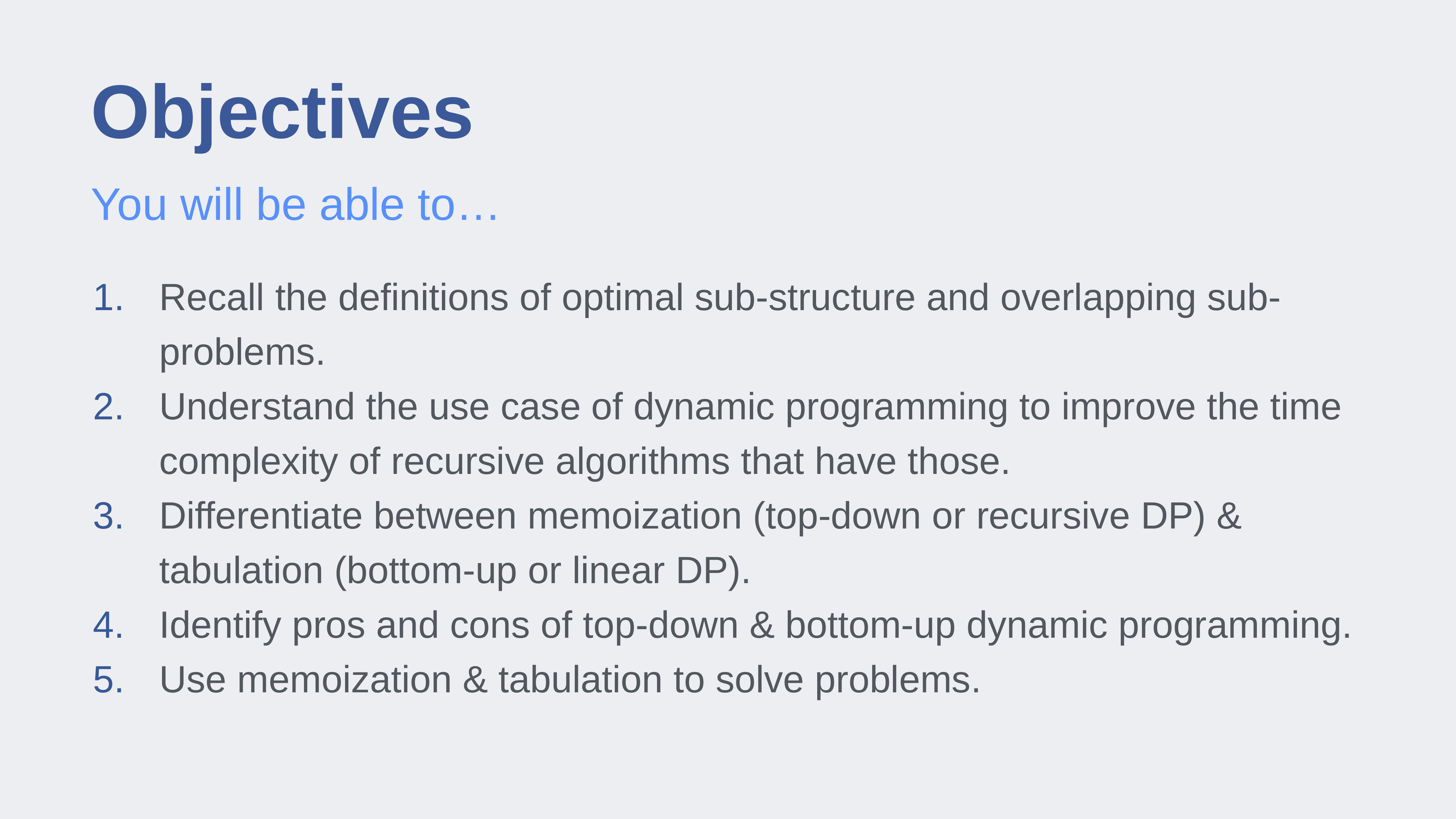

# Objectives
You will be able to…
Recall the definitions of optimal sub-structure and overlapping sub-problems.
Understand the use case of dynamic programming to improve the time complexity of recursive algorithms that have those.
Differentiate between memoization (top-down or recursive DP) & tabulation (bottom-up or linear DP).
Identify pros and cons of top-down & bottom-up dynamic programming.
Use memoization & tabulation to solve problems.